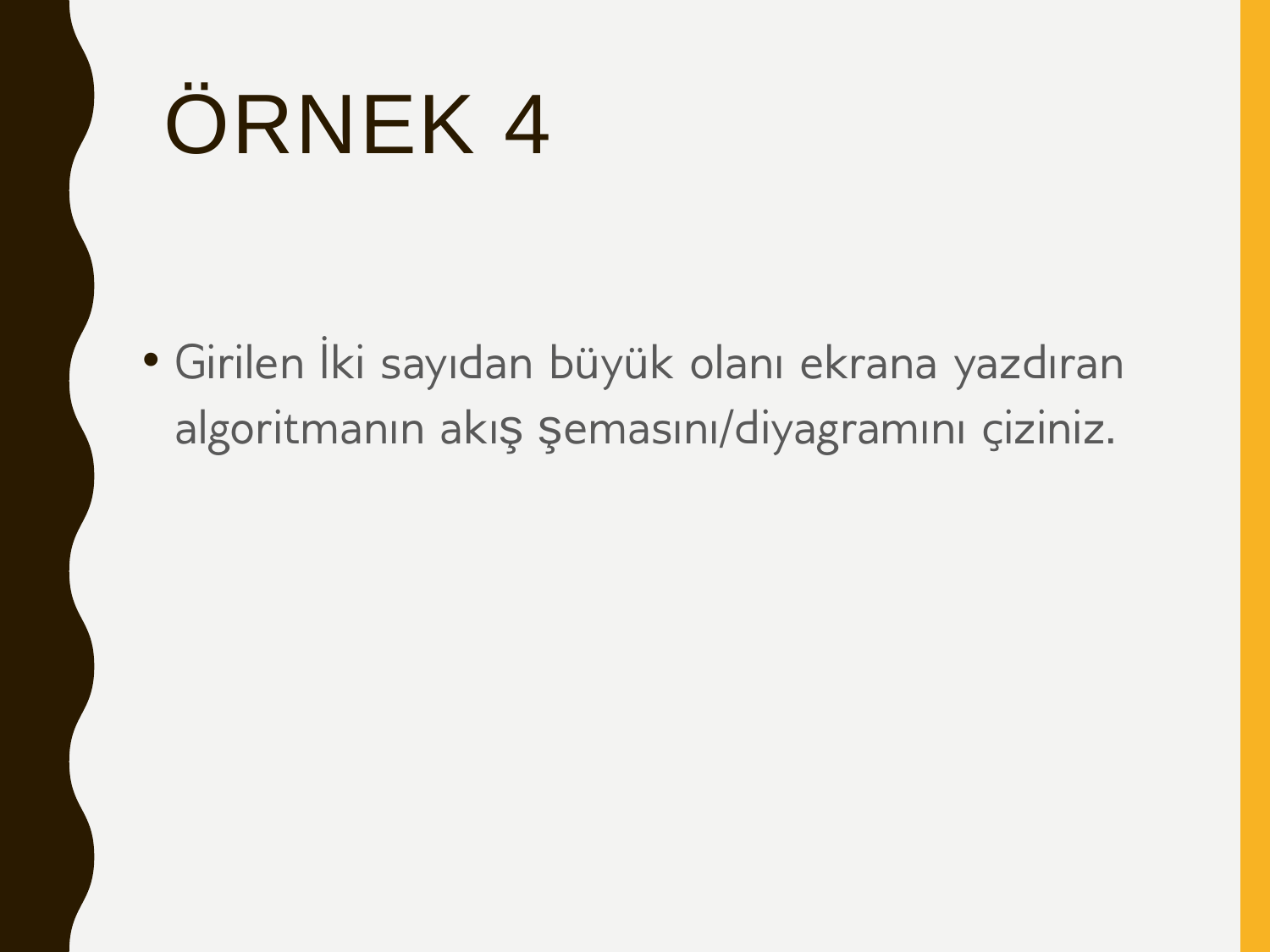

Örnek 4
Girilen İki sayıdan büyük olanı ekrana yazdıran algoritmanın akış şemasını/diyagramını çiziniz.